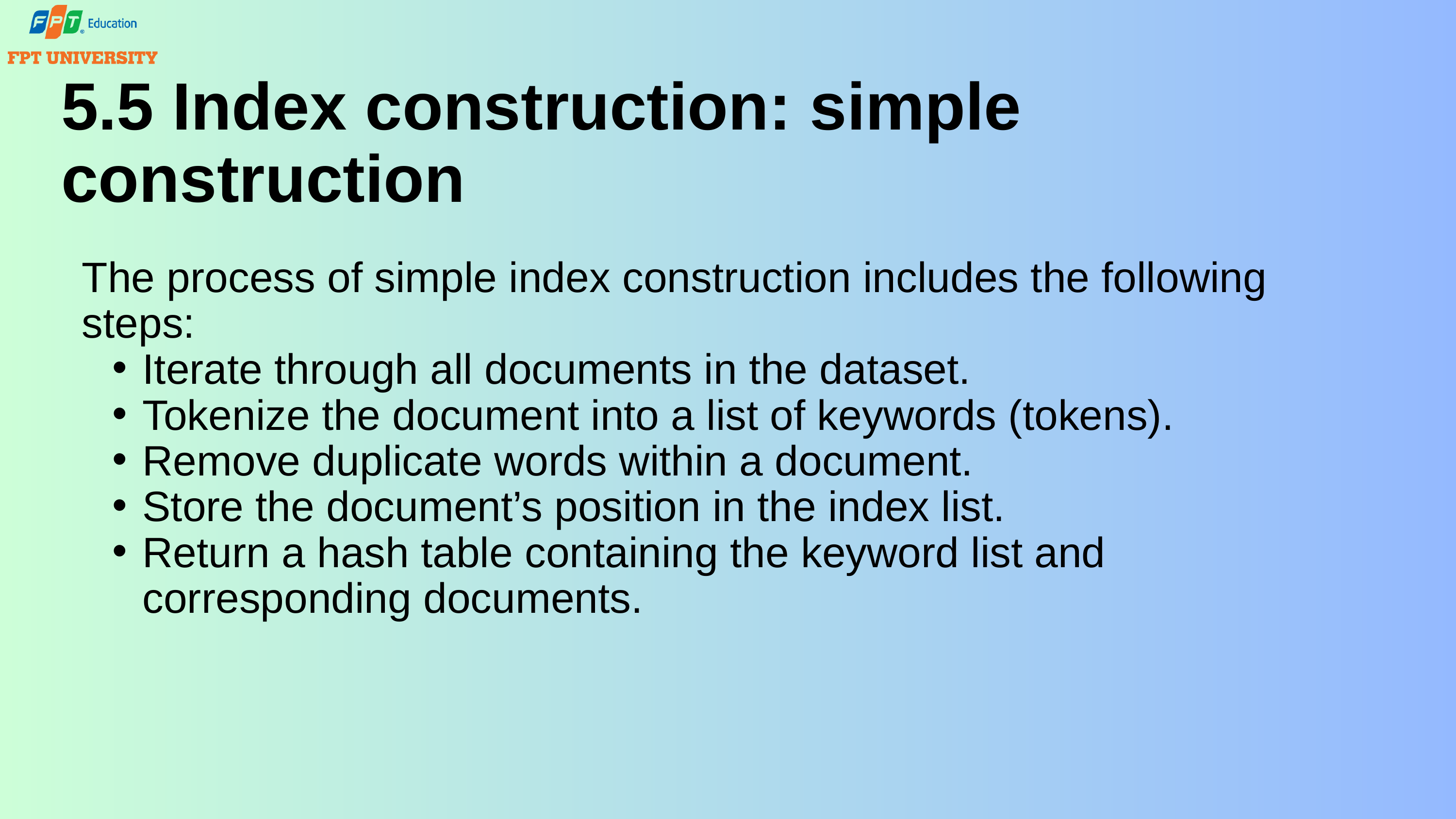

5.5 Index construction: simple construction

The process of simple index construction includes the following steps:
Iterate through all documents in the dataset.
Tokenize the document into a list of keywords (tokens).
Remove duplicate words within a document.
Store the document’s position in the index list.
Return a hash table containing the keyword list and corresponding documents.